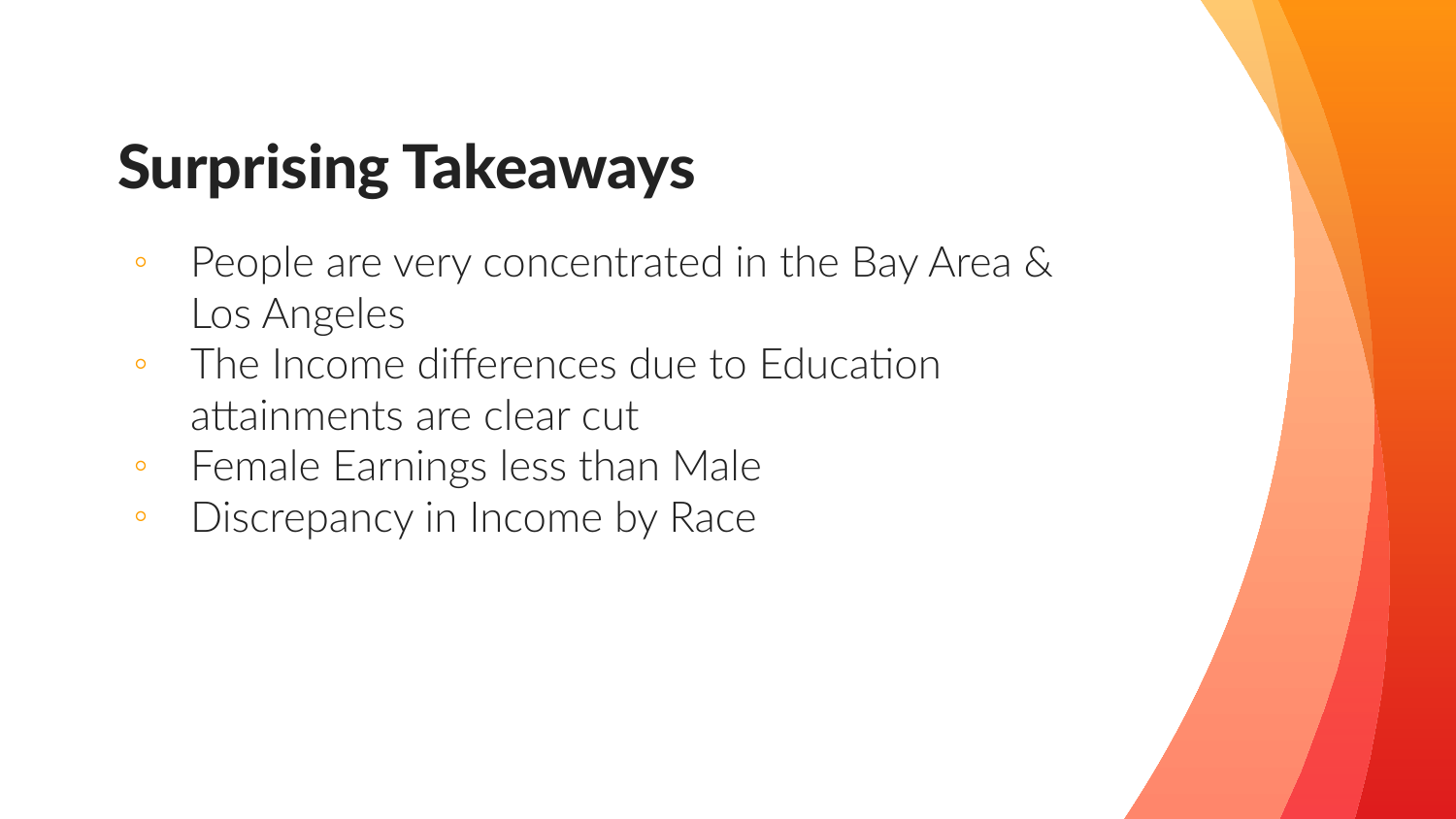

# Surprising Takeaways
People are very concentrated in the Bay Area & Los Angeles
The Income differences due to Education attainments are clear cut
Female Earnings less than Male
Discrepancy in Income by Race